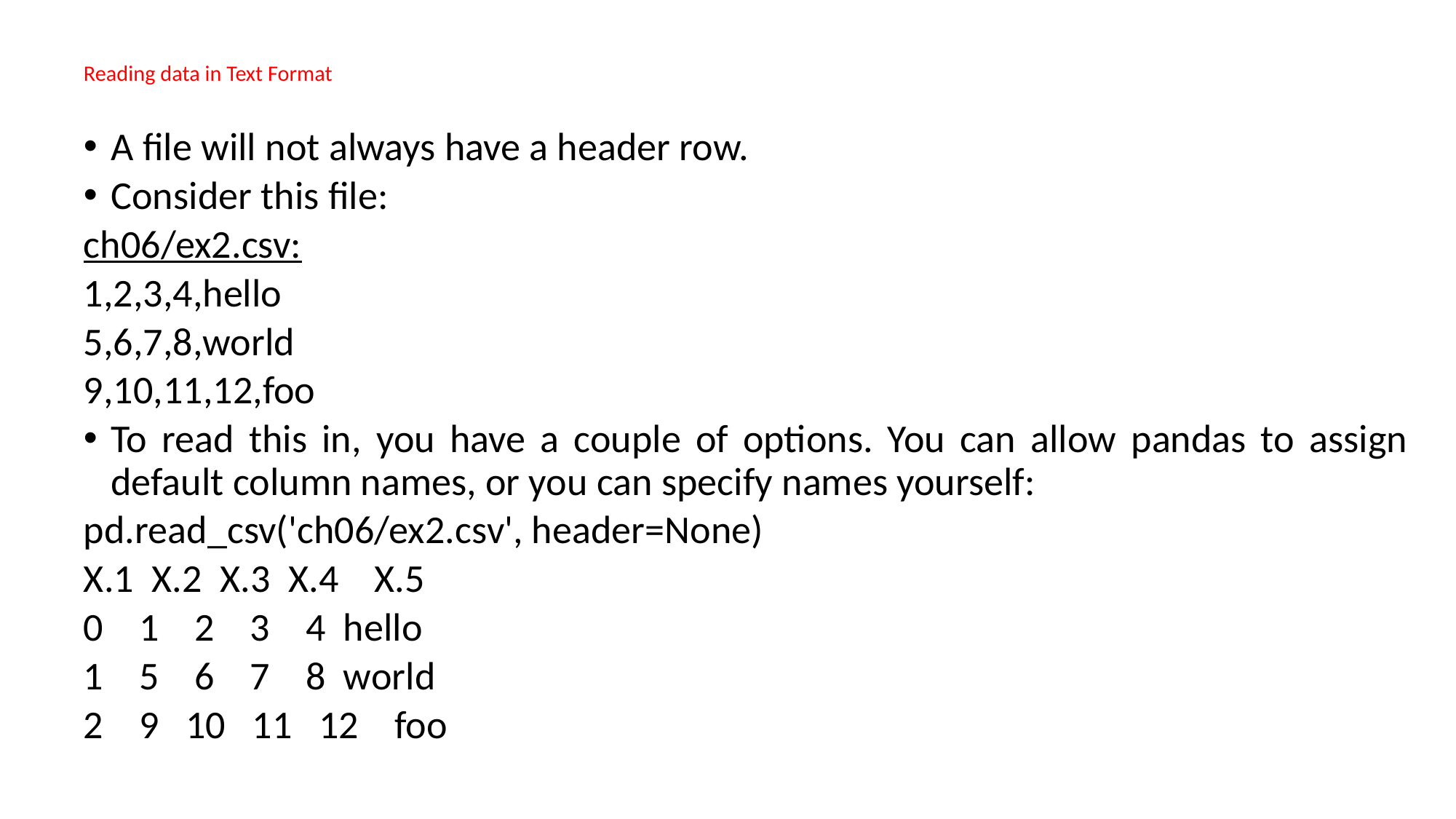

# Reading data in Text Format
A file will not always have a header row.
Consider this file:
ch06/ex2.csv:
1,2,3,4,hello
5,6,7,8,world
9,10,11,12,foo
To read this in, you have a couple of options. You can allow pandas to assign default column names, or you can specify names yourself:
pd.read_csv('ch06/ex2.csv', header=None)
X.1  X.2  X.3  X.4    X.5
0    1    2    3    4  hello
1    5    6    7    8  world
2    9   10   11   12    foo